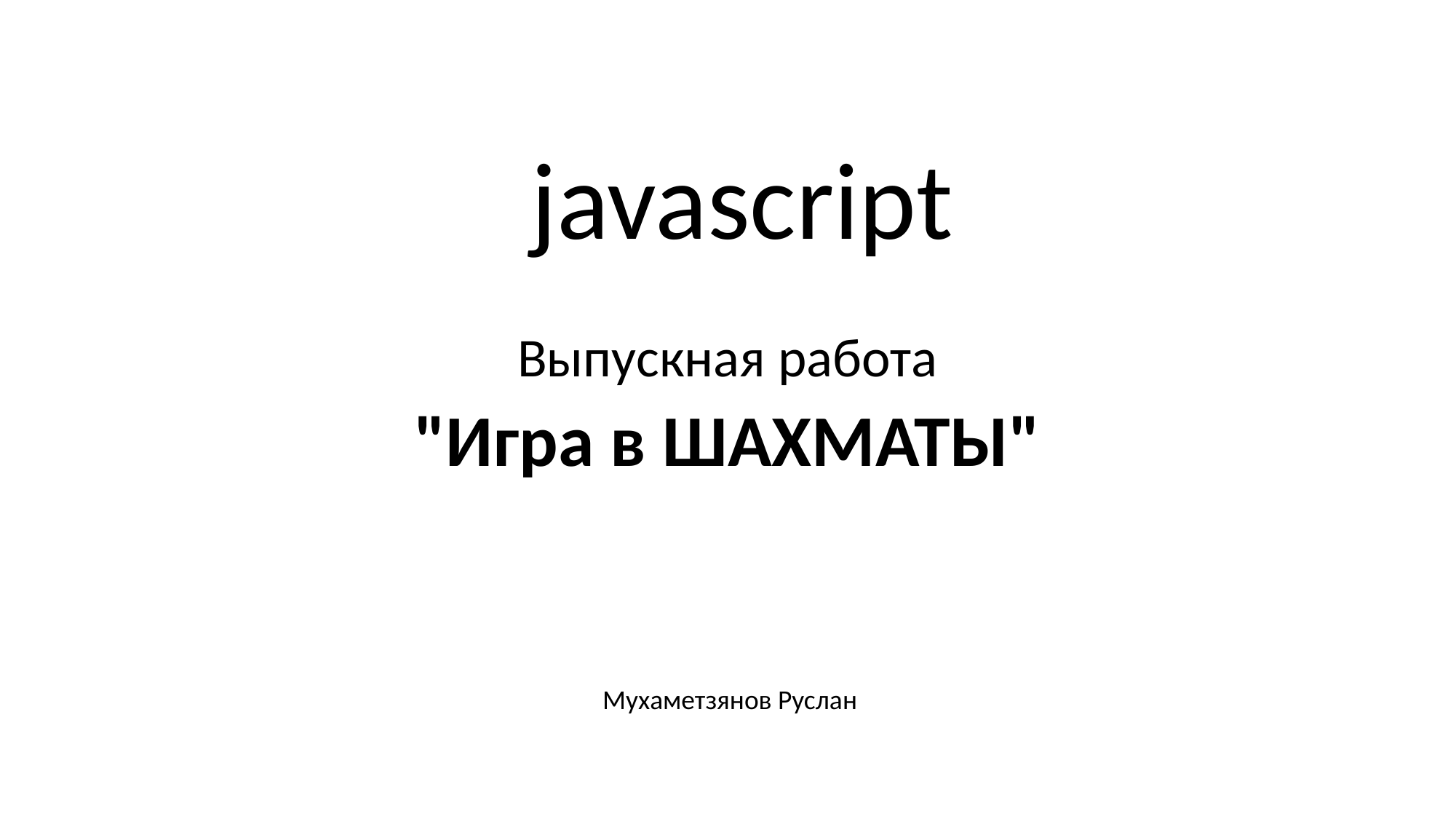

# javascript
Выпускная работа
"Игра в ШАХМАТЫ"
Мухаметзянов Руслан